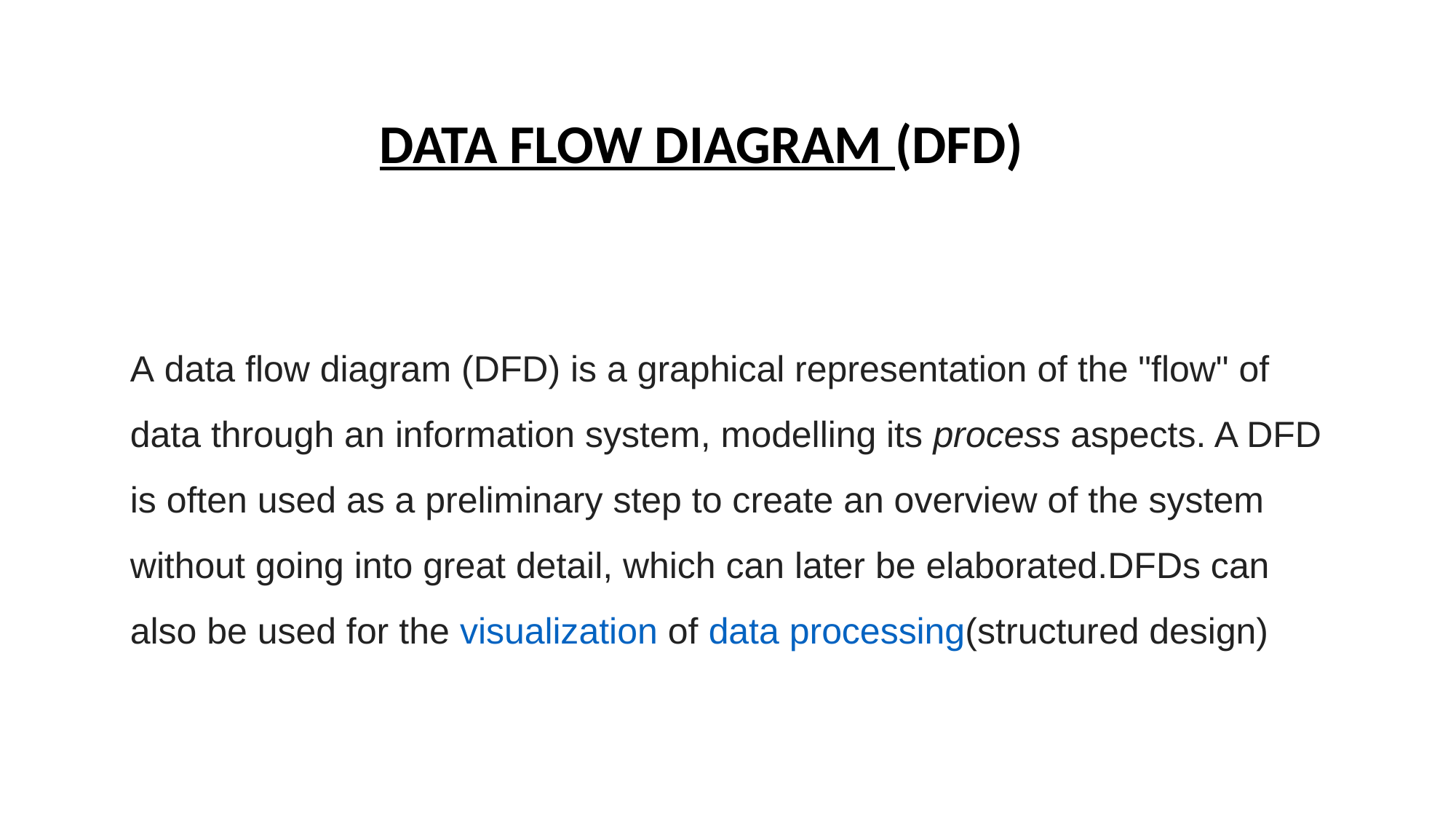

DATA FLOW DIAGRAM (DFD)
A data flow diagram (DFD) is a graphical representation of the "flow" of data through an information system, modelling its process aspects. A DFD is often used as a preliminary step to create an overview of the system without going into great detail, which can later be elaborated.DFDs can also be used for the visualization of data processing(structured design)